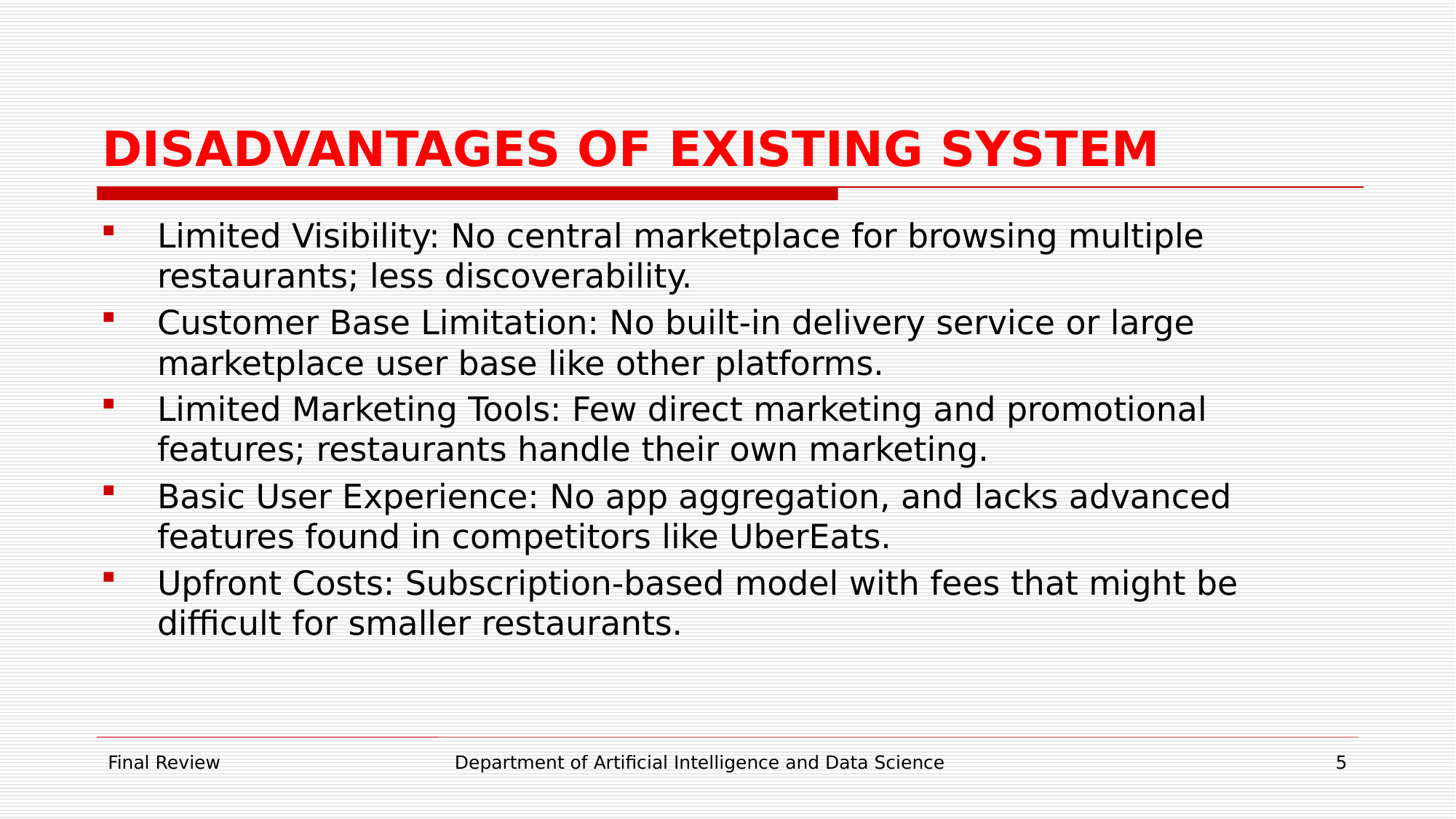

# DISADVANTAGES OF EXISTING SYSTEM
Limited Visibility: No central marketplace for browsing multiple restaurants; less discoverability.
Customer Base Limitation: No built-in delivery service or large marketplace user base like other platforms.
Limited Marketing Tools: Few direct marketing and promotional features; restaurants handle their own marketing.
Basic User Experience: No app aggregation, and lacks advanced features found in competitors like UberEats.
Upfront Costs: Subscription-based model with fees that might be difficult for smaller restaurants.
Final Review
Department of Artificial Intelligence and Data Science
5